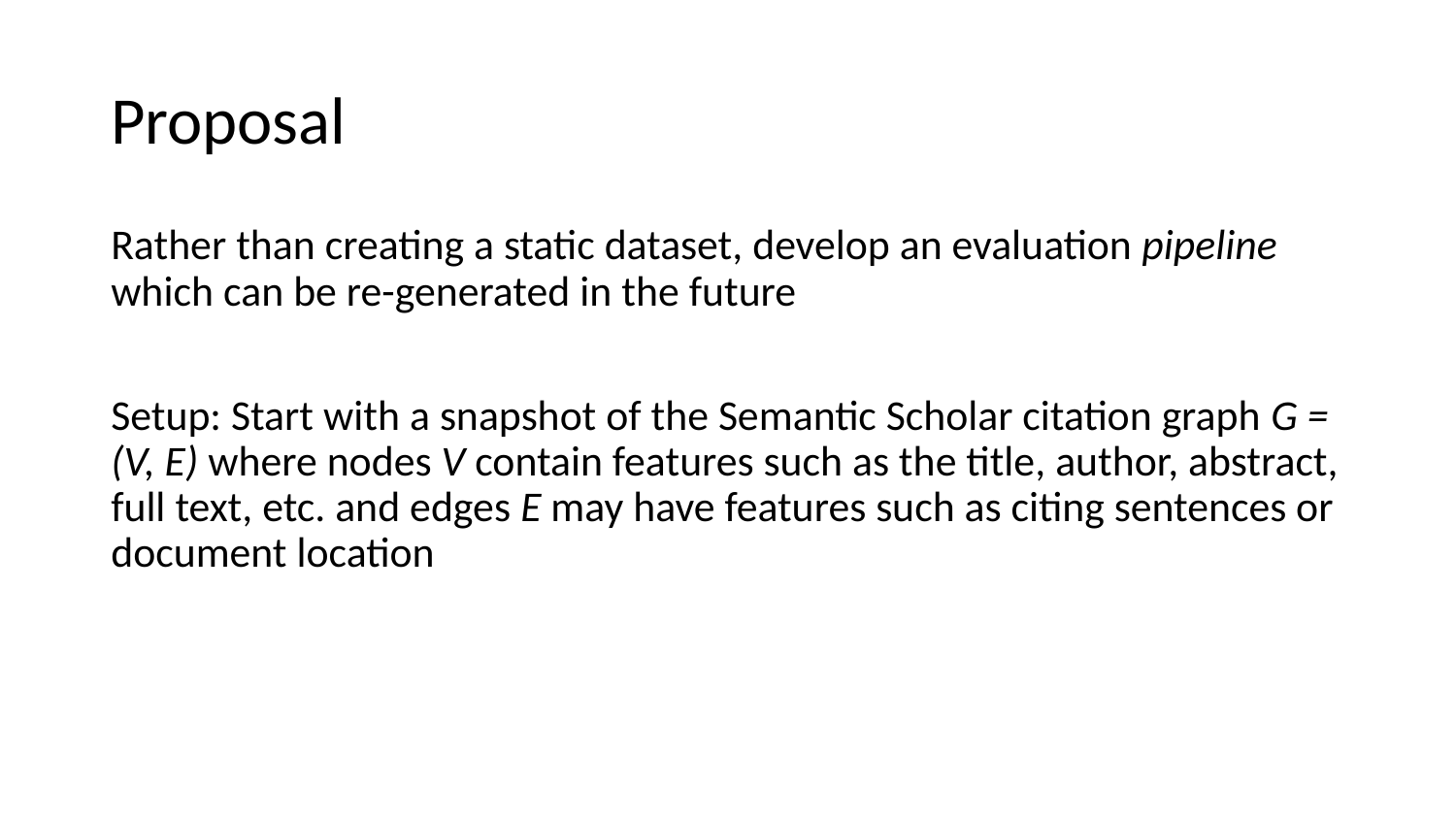

# Proposal
Rather than creating a static dataset, develop an evaluation pipeline which can be re-generated in the future

Setup: Start with a snapshot of the Semantic Scholar citation graph G = (V, E) where nodes V contain features such as the title, author, abstract, full text, etc. and edges E may have features such as citing sentences or document location